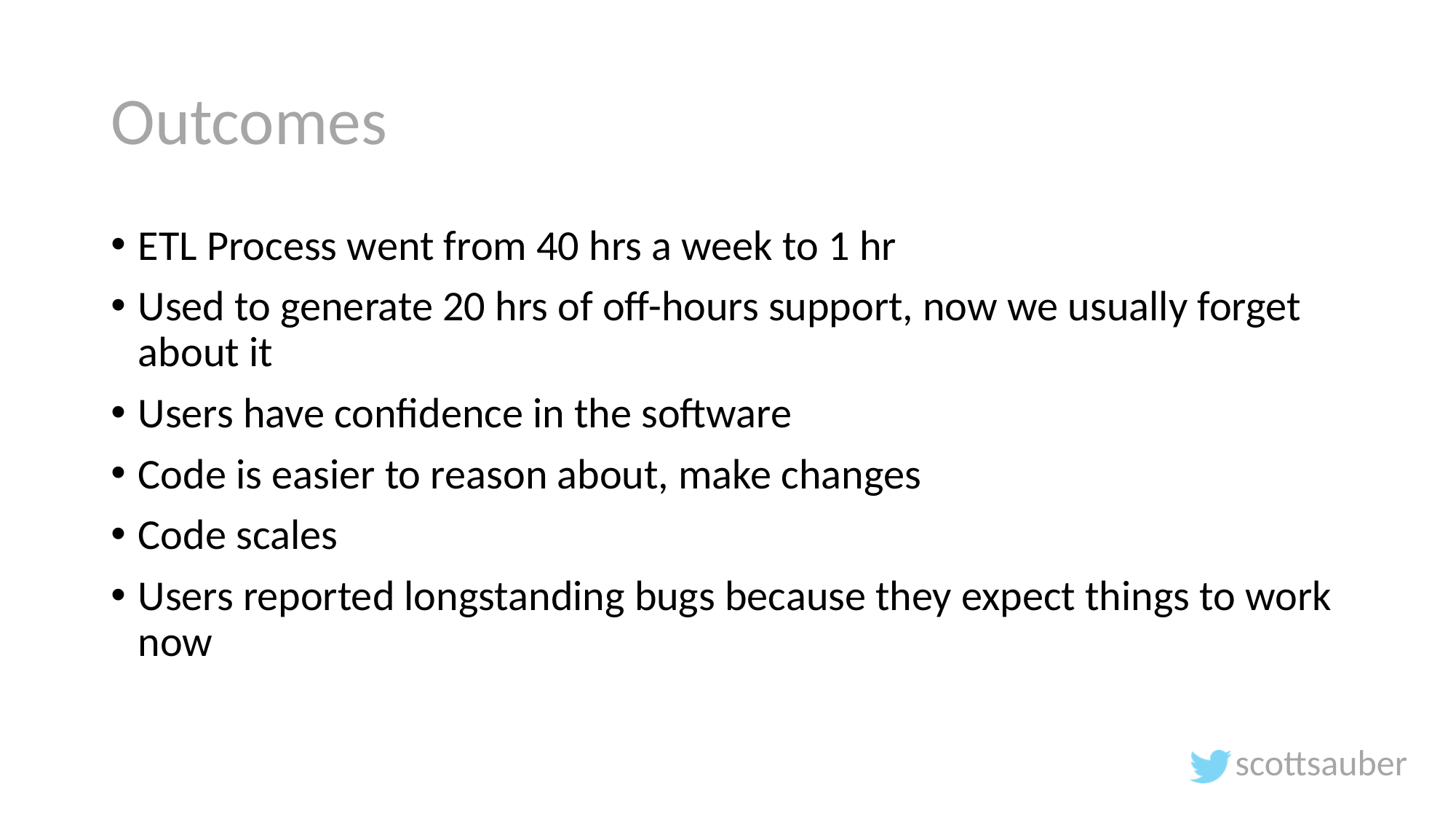

# Outcomes
ETL Process went from 40 hrs a week to 1 hr
Used to generate 20 hrs of off-hours support, now we usually forget about it
Users have confidence in the software
Code is easier to reason about, make changes
Code scales
Users reported longstanding bugs because they expect things to work now
scottsauber